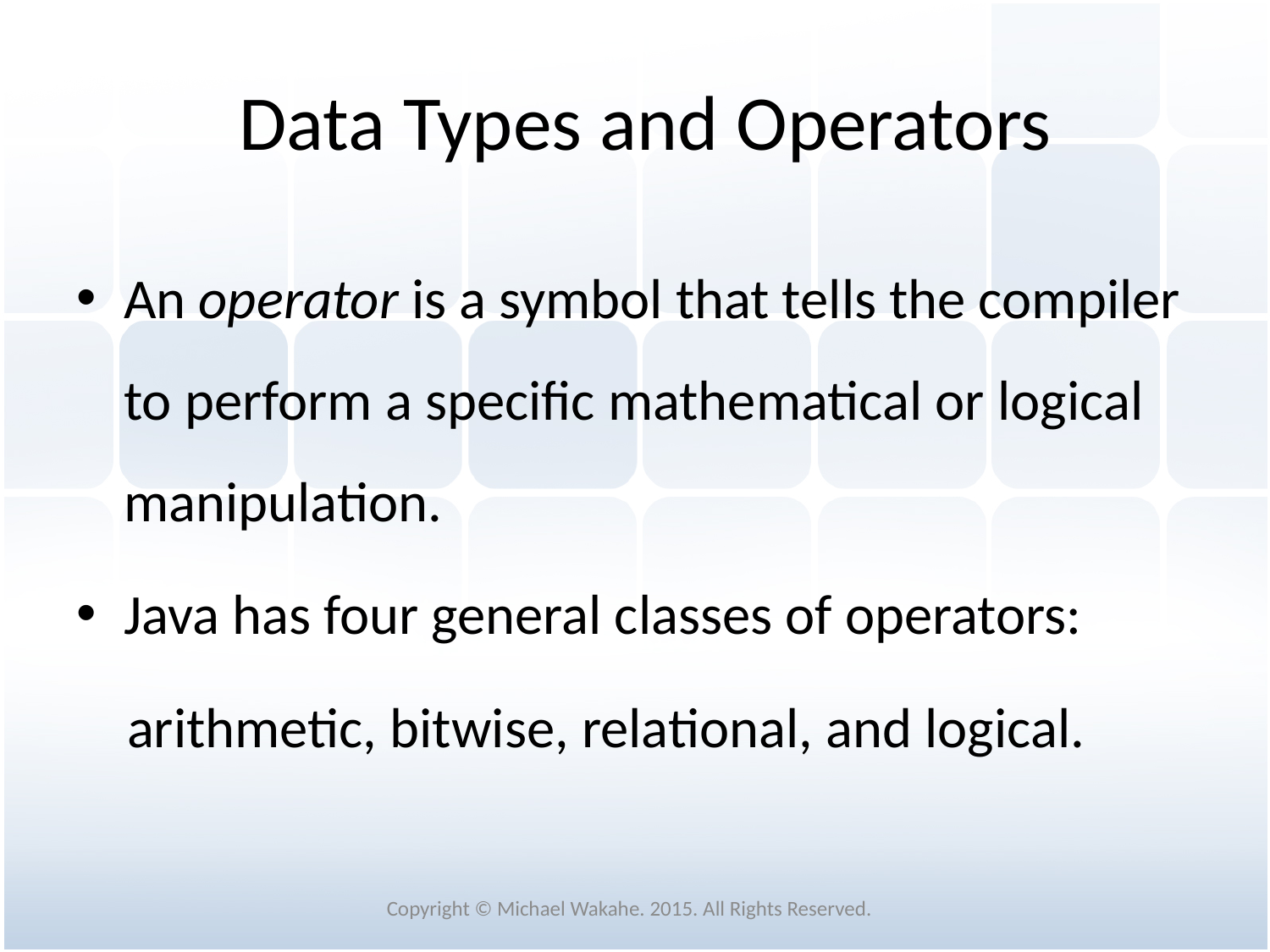

# Data Types and Operators
An operator is a symbol that tells the compiler to perform a specific mathematical or logical manipulation.
Java has four general classes of operators:
    arithmetic, bitwise, relational, and logical.
Copyright © Michael Wakahe. 2015. All Rights Reserved.